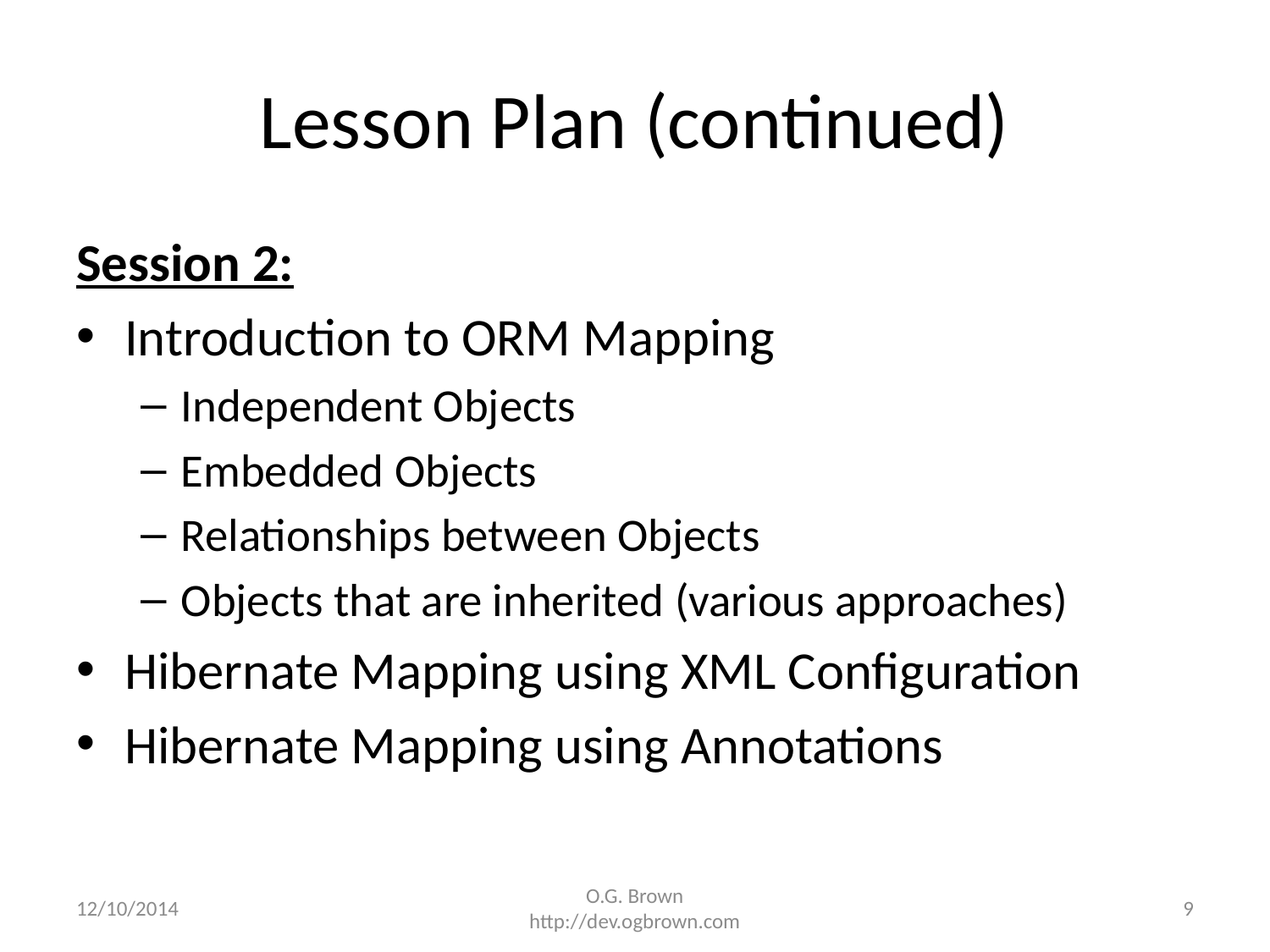

# Lesson Plan (continued)
Session 2:
Introduction to ORM Mapping
Independent Objects
Embedded Objects
Relationships between Objects
Objects that are inherited (various approaches)
Hibernate Mapping using XML Configuration
Hibernate Mapping using Annotations
12/10/2014
O.G. Brown
http://dev.ogbrown.com
9